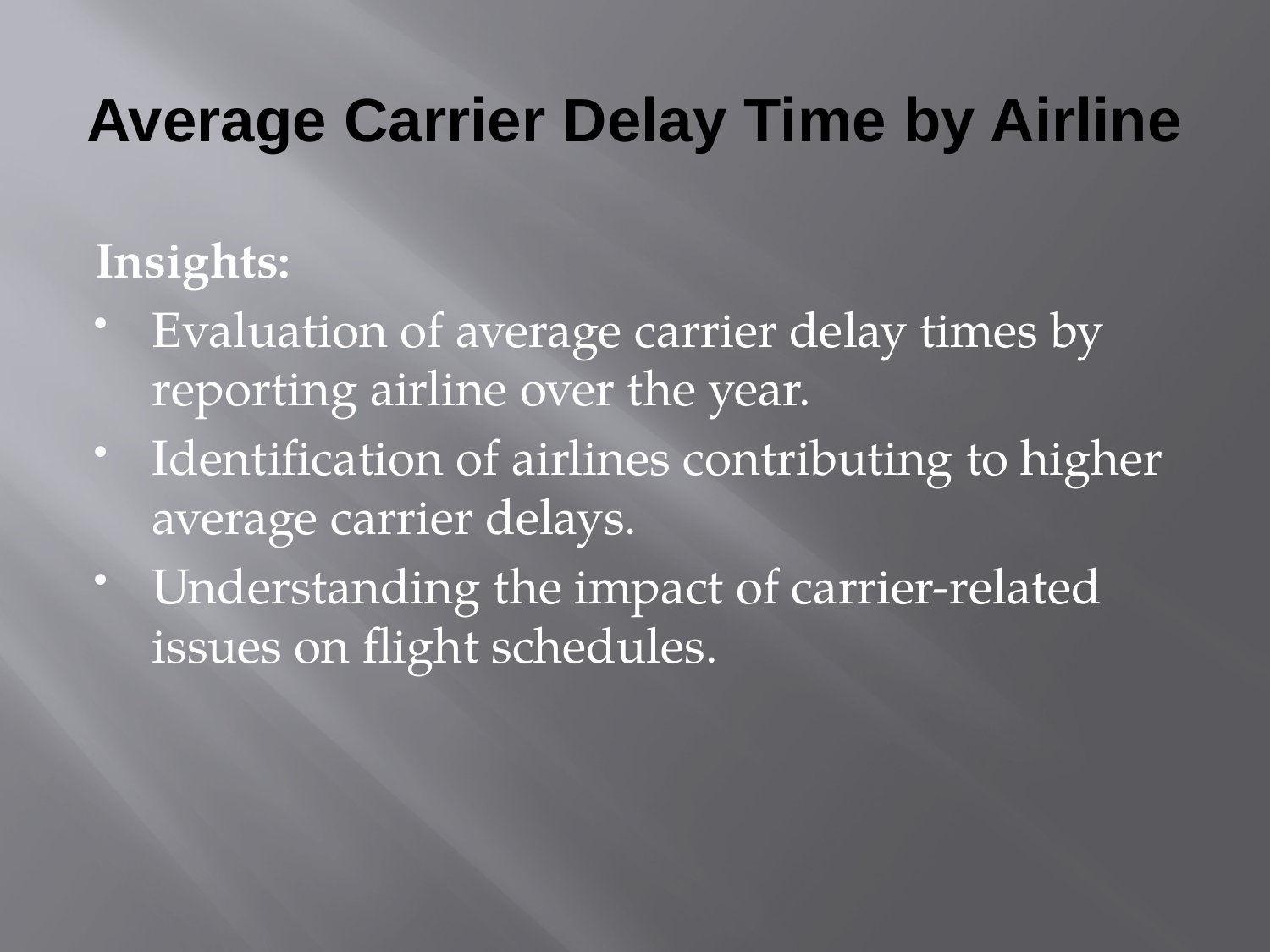

# Average Carrier Delay Time by Airline
Insights:
Evaluation of average carrier delay times by reporting airline over the year.
Identification of airlines contributing to higher average carrier delays.
Understanding the impact of carrier-related issues on flight schedules.